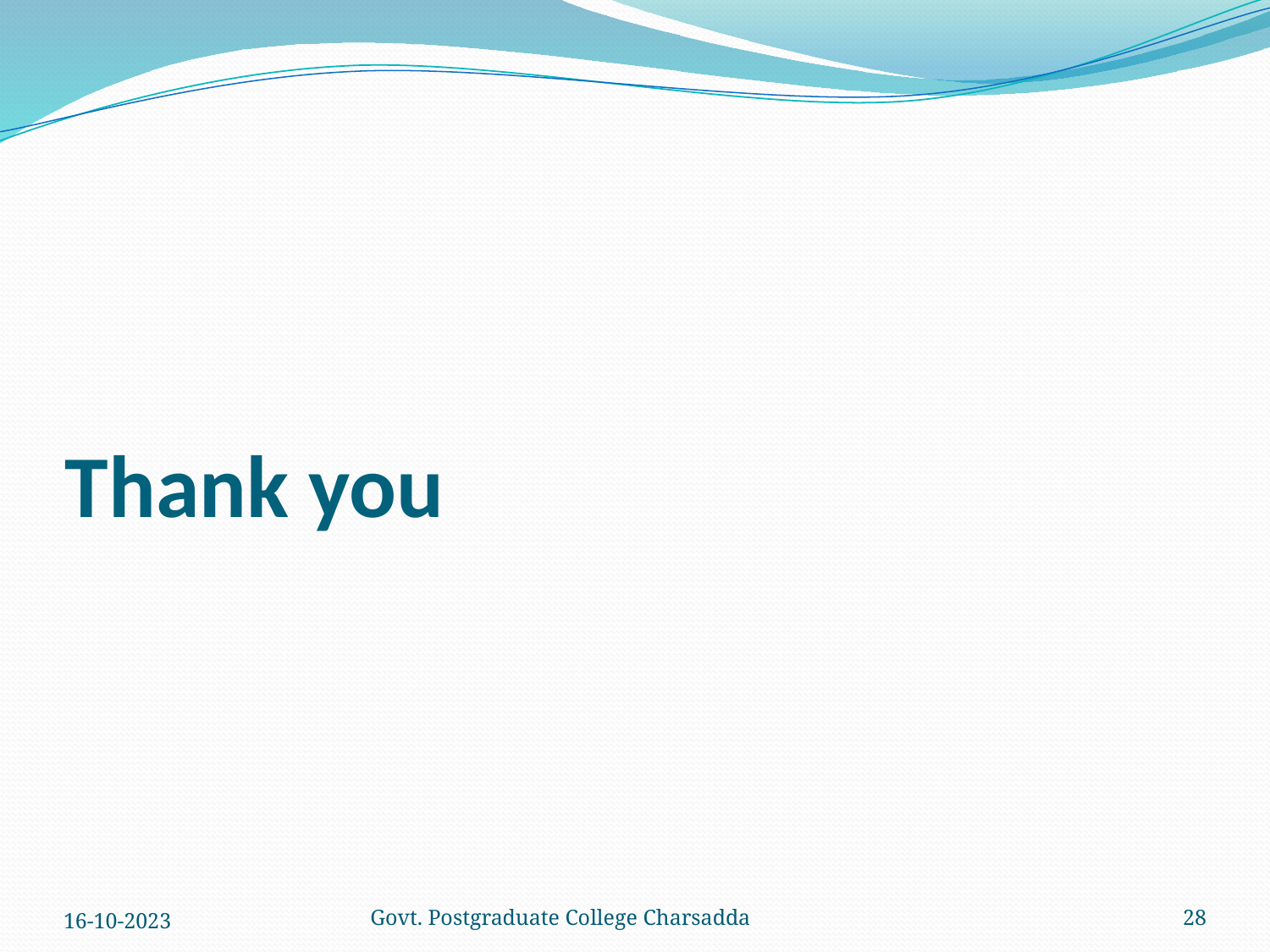

# Thank you
16-10-2023
Govt. Postgraduate College Charsadda
28